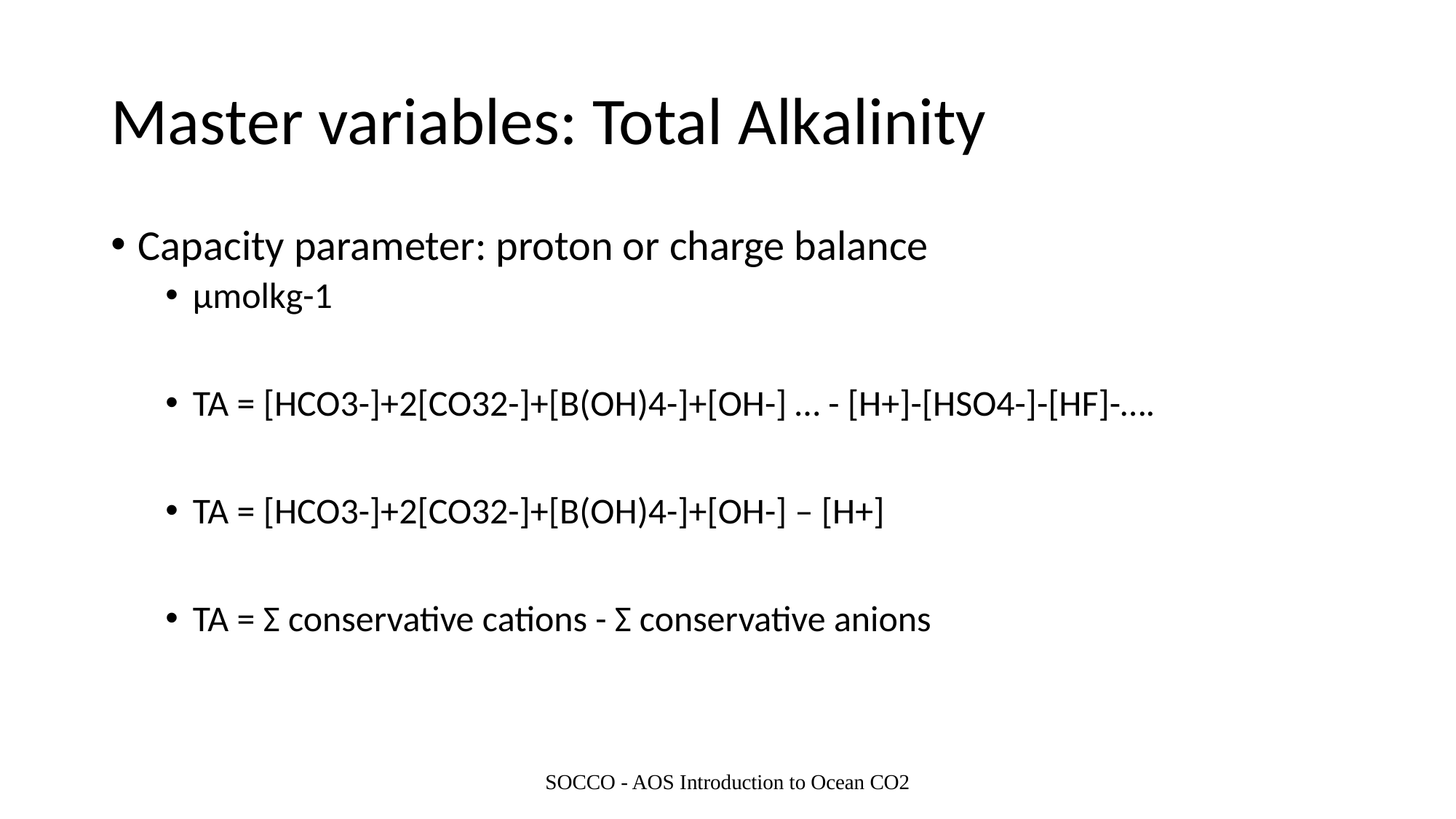

# Master variables: Total Alkalinity
Capacity parameter: proton or charge balance
μmolkg-1

TA = [HCO3-]+2[CO32-]+[B(OH)4-]+[OH-] … - [H+]-[HSO4-]-[HF]-….

TA = [HCO3-]+2[CO32-]+[B(OH)4-]+[OH-] – [H+]

TA = Σ conservative cations - Σ conservative anions
SOCCO - AOS Introduction to Ocean CO2